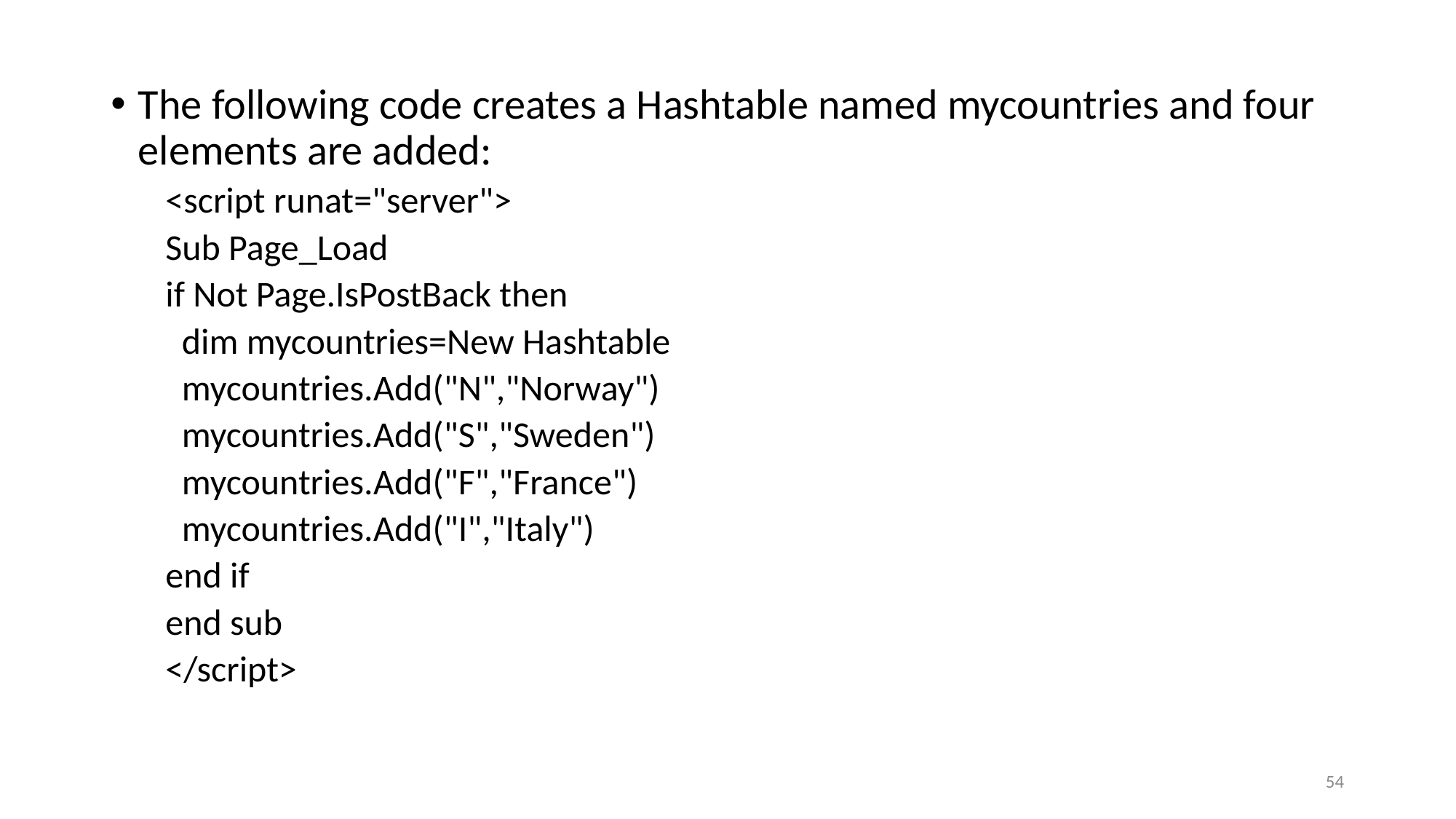

The following code creates a Hashtable named mycountries and four elements are added:
<script runat="server">
Sub Page_Load
if Not Page.IsPostBack then
  dim mycountries=New Hashtable
  mycountries.Add("N","Norway")
  mycountries.Add("S","Sweden")
  mycountries.Add("F","France")
  mycountries.Add("I","Italy")
end if
end sub
</script>

54